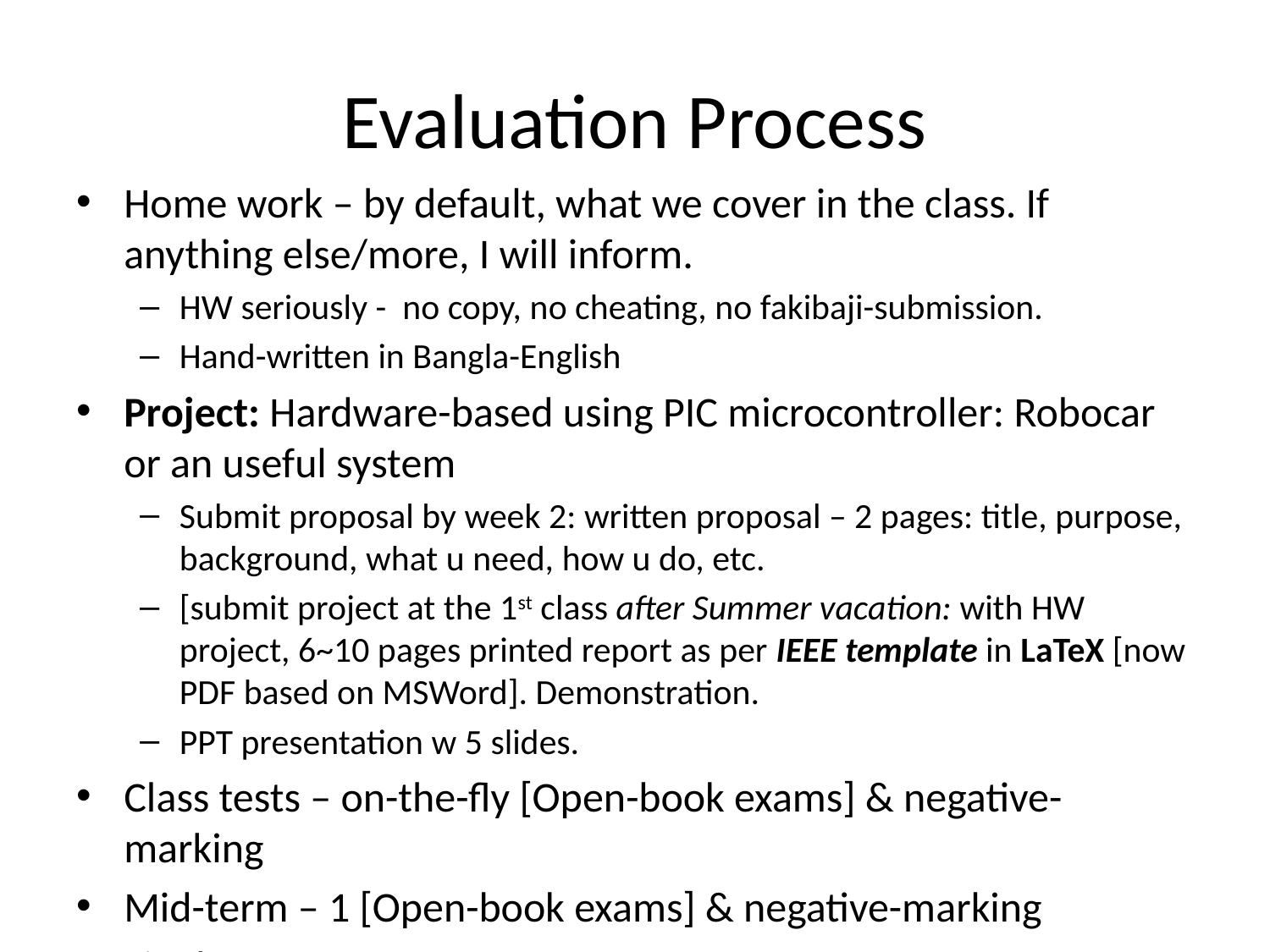

# Evaluation Process
Home work – by default, what we cover in the class. If anything else/more, I will inform.
HW seriously -  no copy, no cheating, no fakibaji-submission.
Hand-written in Bangla-English
Project: Hardware-based using PIC microcontroller: Robocar or an useful system
Submit proposal by week 2: written proposal – 2 pages: title, purpose, background, what u need, how u do, etc.
[submit project at the 1st class after Summer vacation: with HW project, 6~10 pages printed report as per IEEE template in LaTeX [now PDF based on MSWord]. Demonstration.
PPT presentation w 5 slides.
Class tests – on-the-fly [Open-book exams] & negative-marking
Mid-term – 1 [Open-book exams] & negative-marking
Final exam